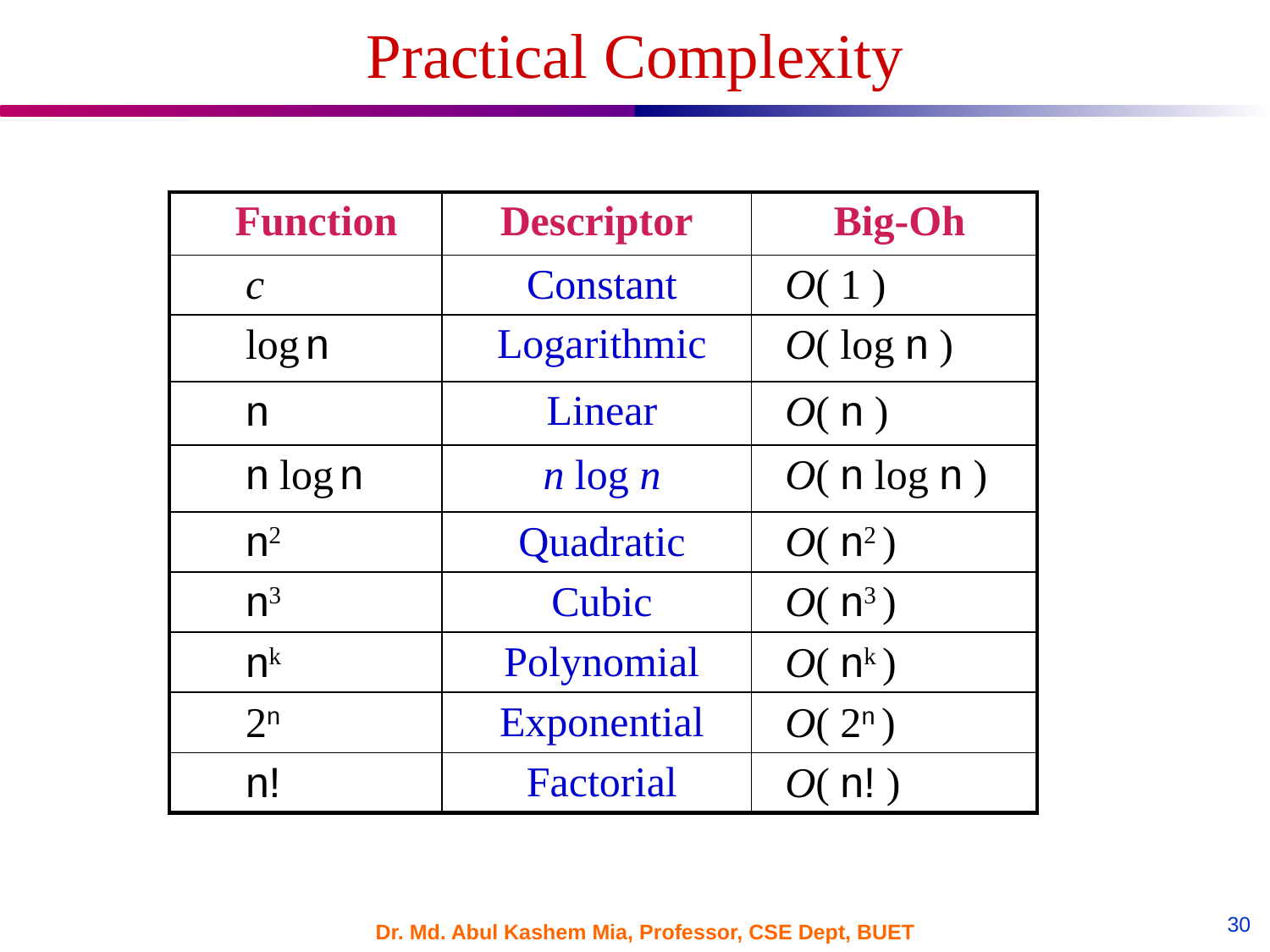

# Practical Complexity
| Function | Descriptor | Big-Oh |
| --- | --- | --- |
| c | Constant | O( 1 ) |
| log n | Logarithmic | O( log n ) |
| n | Linear | O( n ) |
| n log n | n log n | O( n log n ) |
| n2 | Quadratic | O( n2 ) |
| n3 | Cubic | O( n3 ) |
| nk | Polynomial | O( nk ) |
| 2n | Exponential | O( 2n ) |
| n! | Factorial | O( n! ) |
Dr. Md. Abul Kashem Mia, Professor, CSE Dept, BUET